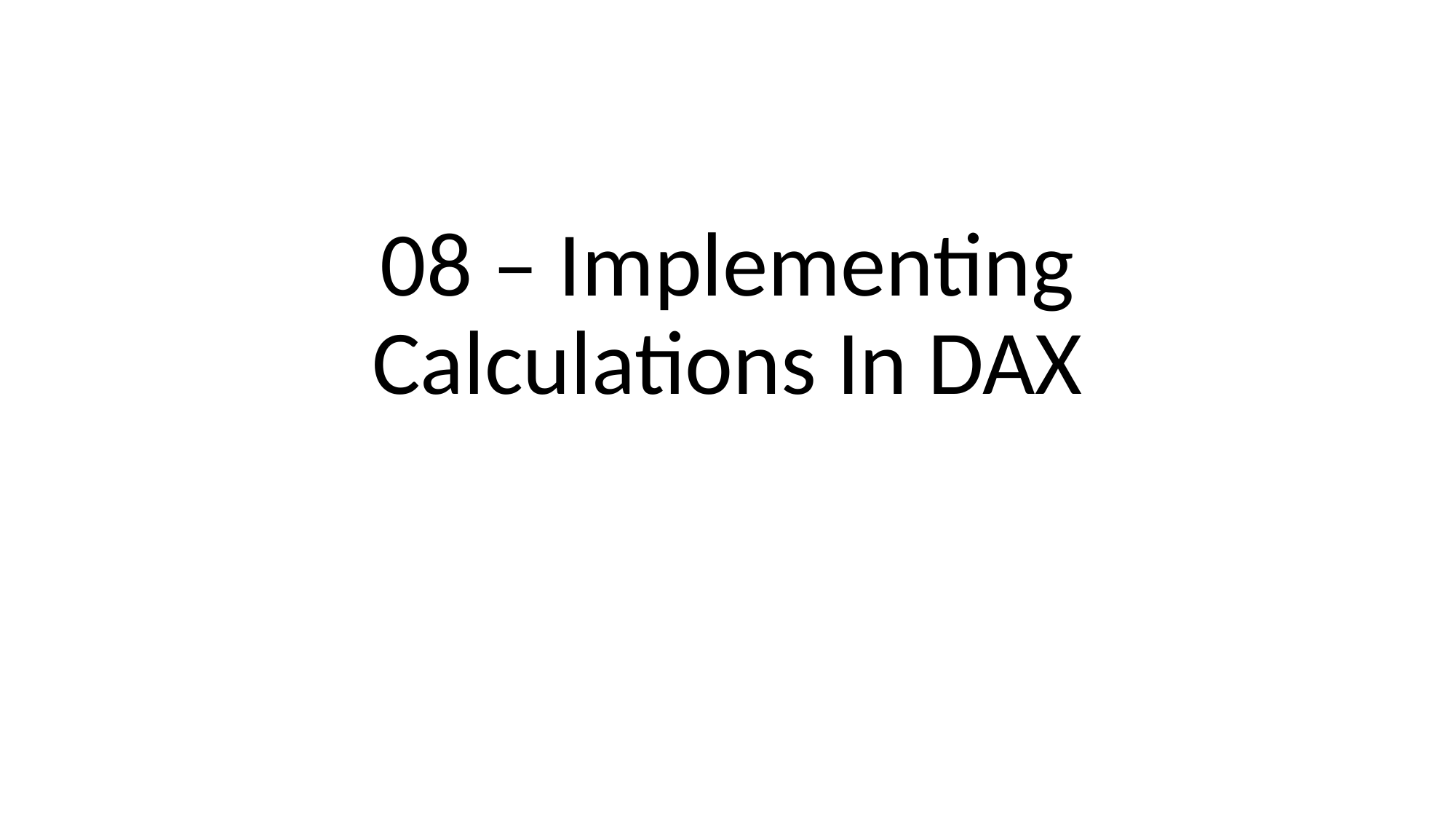

# 08 – Implementing Calculations In DAX